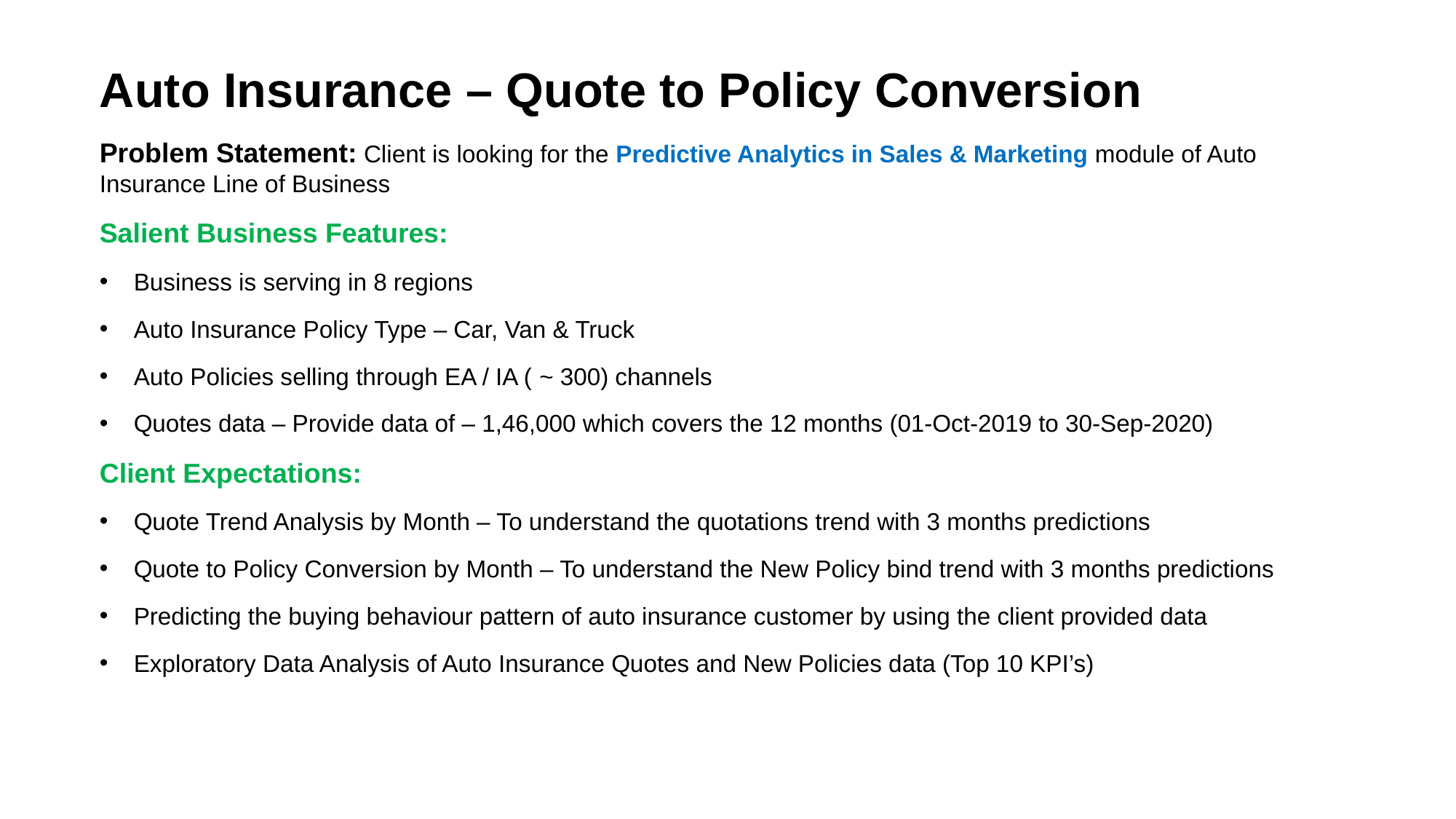

Auto Insurance – Quote to Policy Conversion
Problem Statement: Client is looking for the Predictive Analytics in Sales & Marketing module of Auto
Insurance Line of Business
Salient Business Features:
Business is serving in 8 regions
Auto Insurance Policy Type – Car, Van & Truck
Auto Policies selling through EA / IA ( ~ 300) channels
Quotes data – Provide data of – 1,46,000 which covers the 12 months (01-Oct-2019 to 30-Sep-2020)
Client Expectations:
Quote Trend Analysis by Month – To understand the quotations trend with 3 months predictions
Quote to Policy Conversion by Month – To understand the New Policy bind trend with 3 months predictions
Predicting the buying behaviour pattern of auto insurance customer by using the client provided data
Exploratory Data Analysis of Auto Insurance Quotes and New Policies data (Top 10 KPI’s)